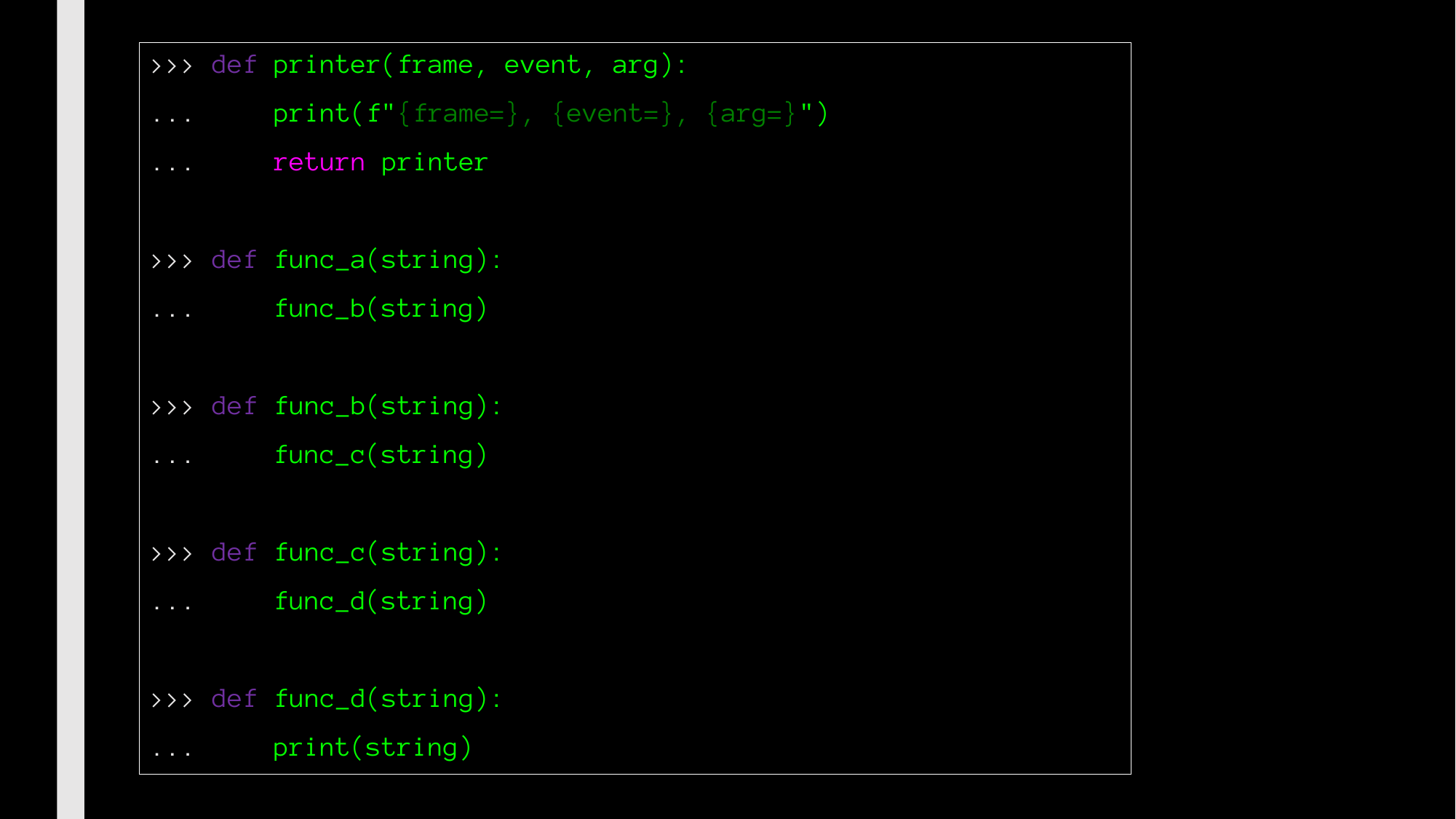

>>> def printer(frame, event, arg):
...     print(f"{frame=}, {event=}, {arg=}")
...     return printer

>>> def func_a(string):
...     func_b(string)

>>> def func_b(string):
...     func_c(string)

>>> def func_c(string):
...     func_d(string)

>>> def func_d(string):
...     print(string)